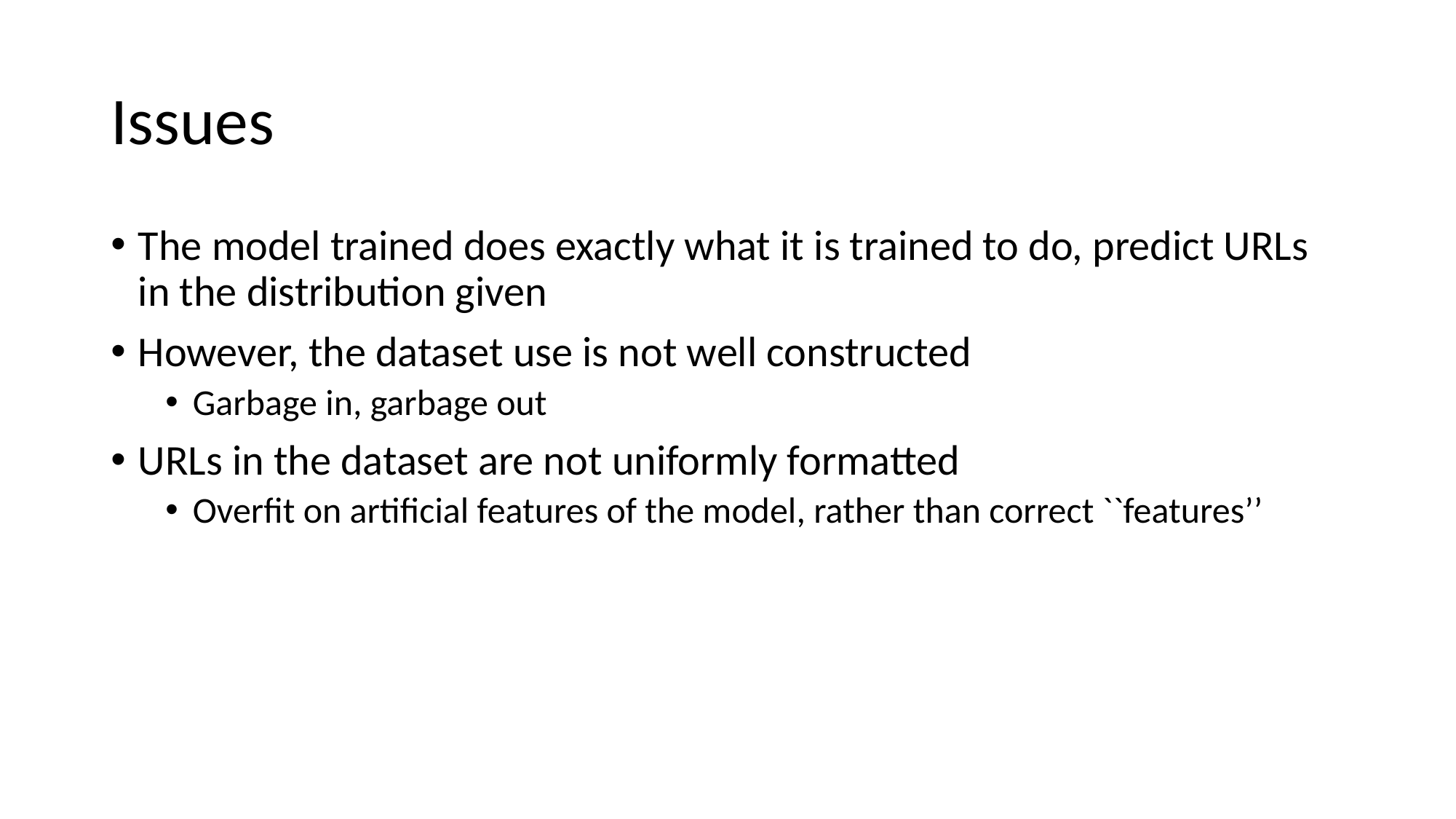

# Issues
The model trained does exactly what it is trained to do, predict URLs in the distribution given
However, the dataset use is not well constructed
Garbage in, garbage out
URLs in the dataset are not uniformly formatted
Overfit on artificial features of the model, rather than correct ``features’’